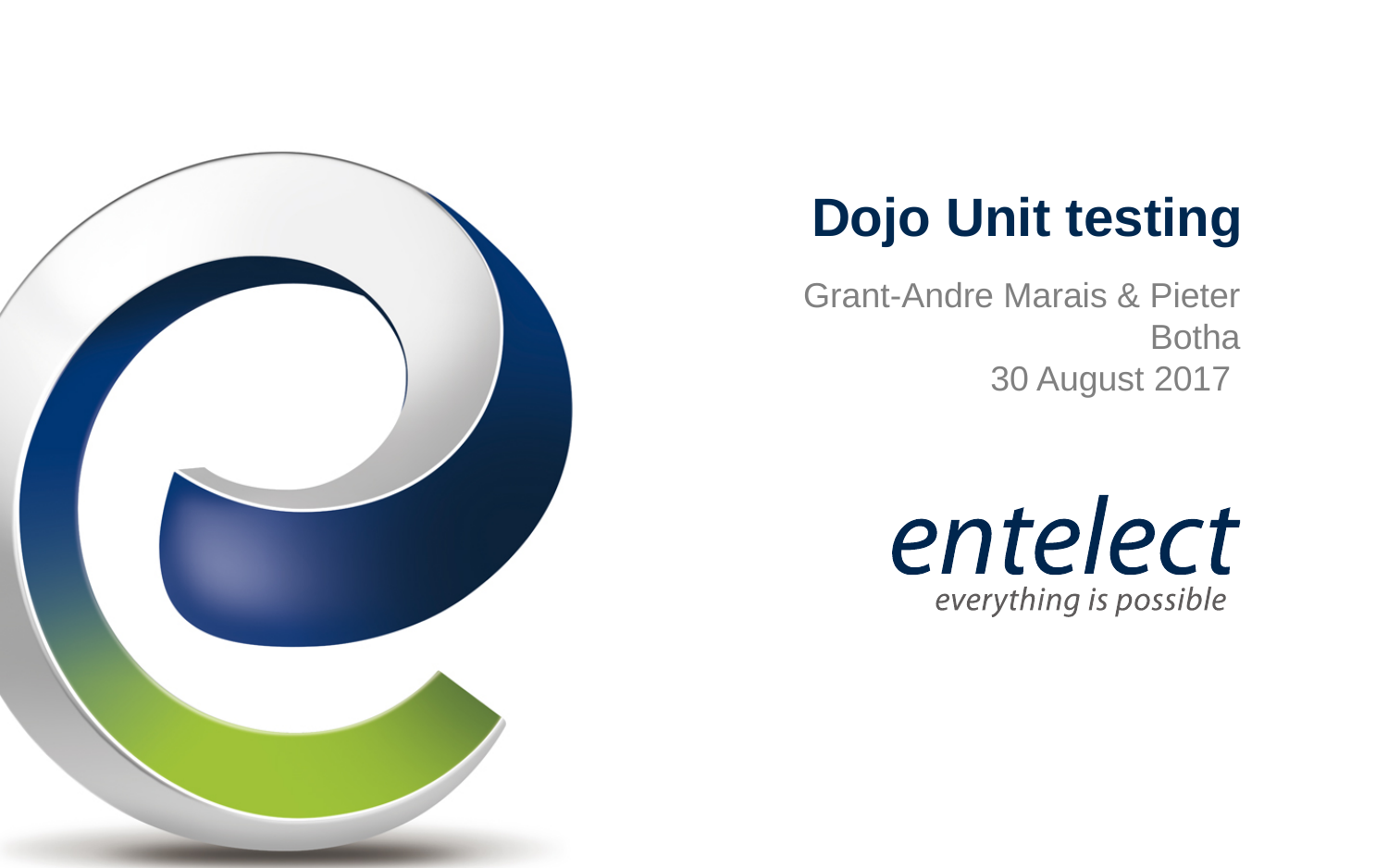

# Dojo Unit testing
Grant-Andre Marais & Pieter Botha
30 August 2017